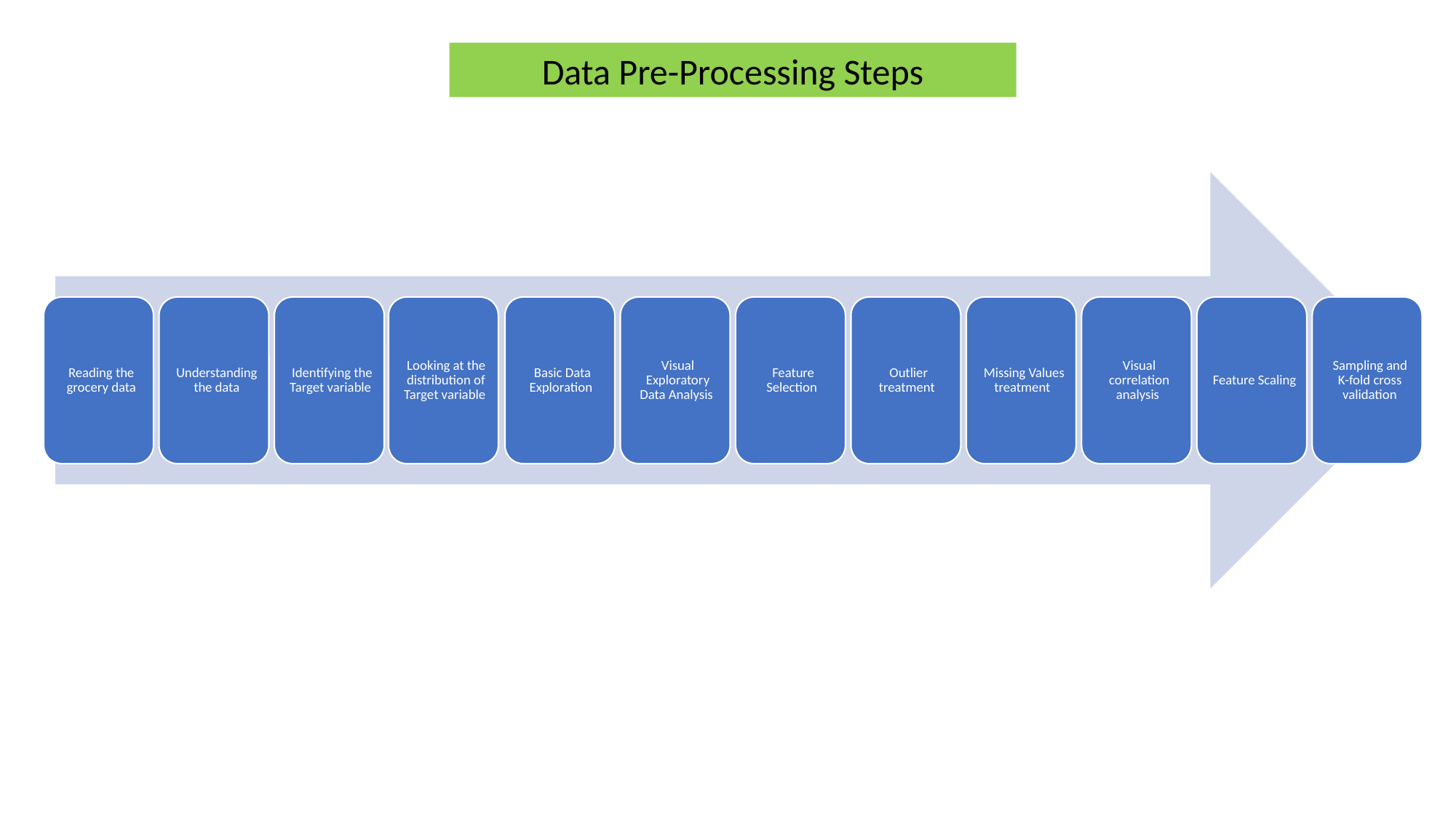

Data Pre-Processing Steps
Reading the grocery data
Understanding the data
Identifying the Target variable
Looking at the distribution of Target variable
Basic Data Exploration
Visual Exploratory Data Analysis
Feature Selection
Outlier treatment
Missing Values treatment
Visual correlation analysis
Feature Scaling
Sampling and K-fold cross validation